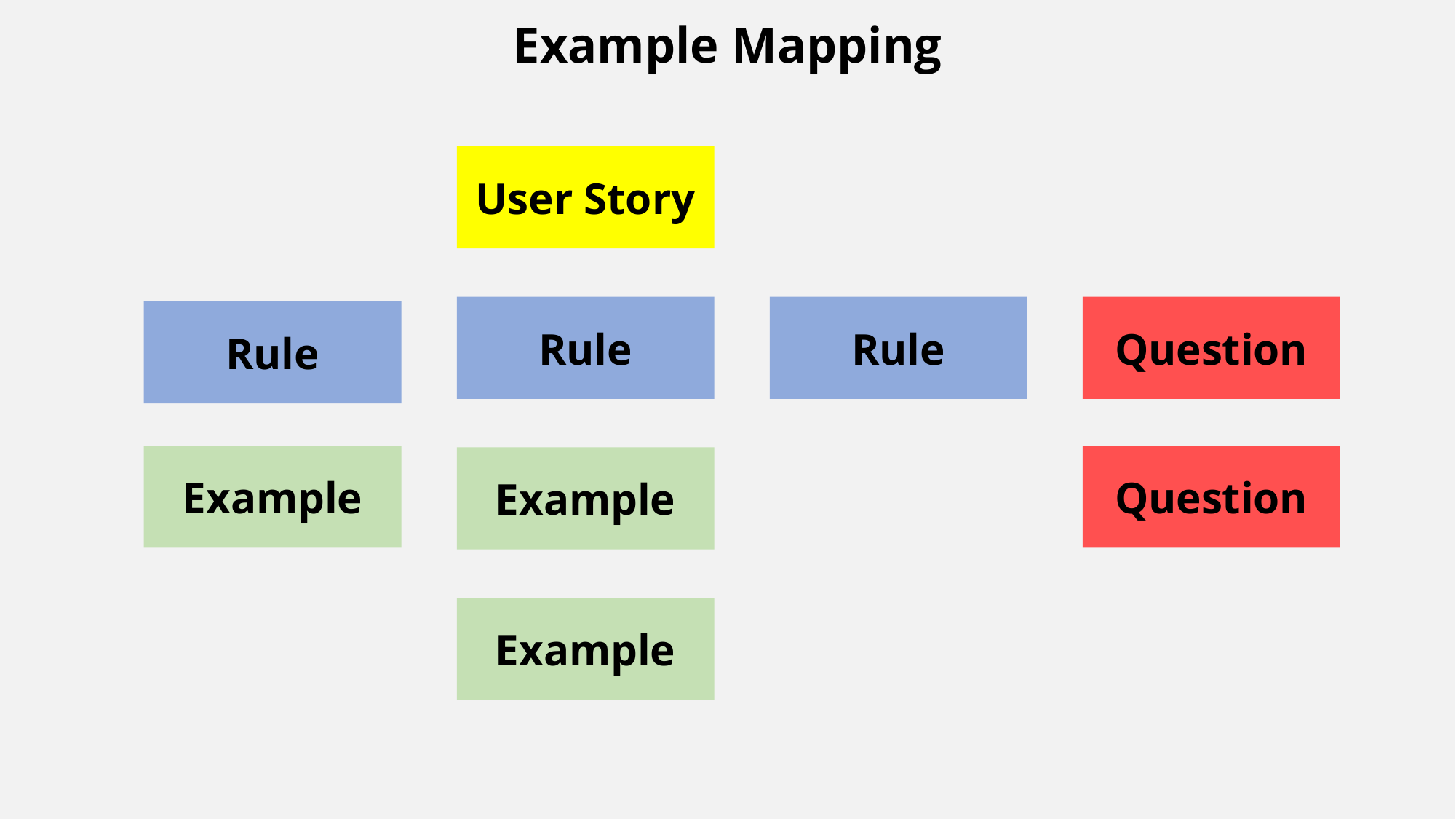

Example Mapping
User Story

Rule
Rule
Question
Rule
Example
Question
Example
Example